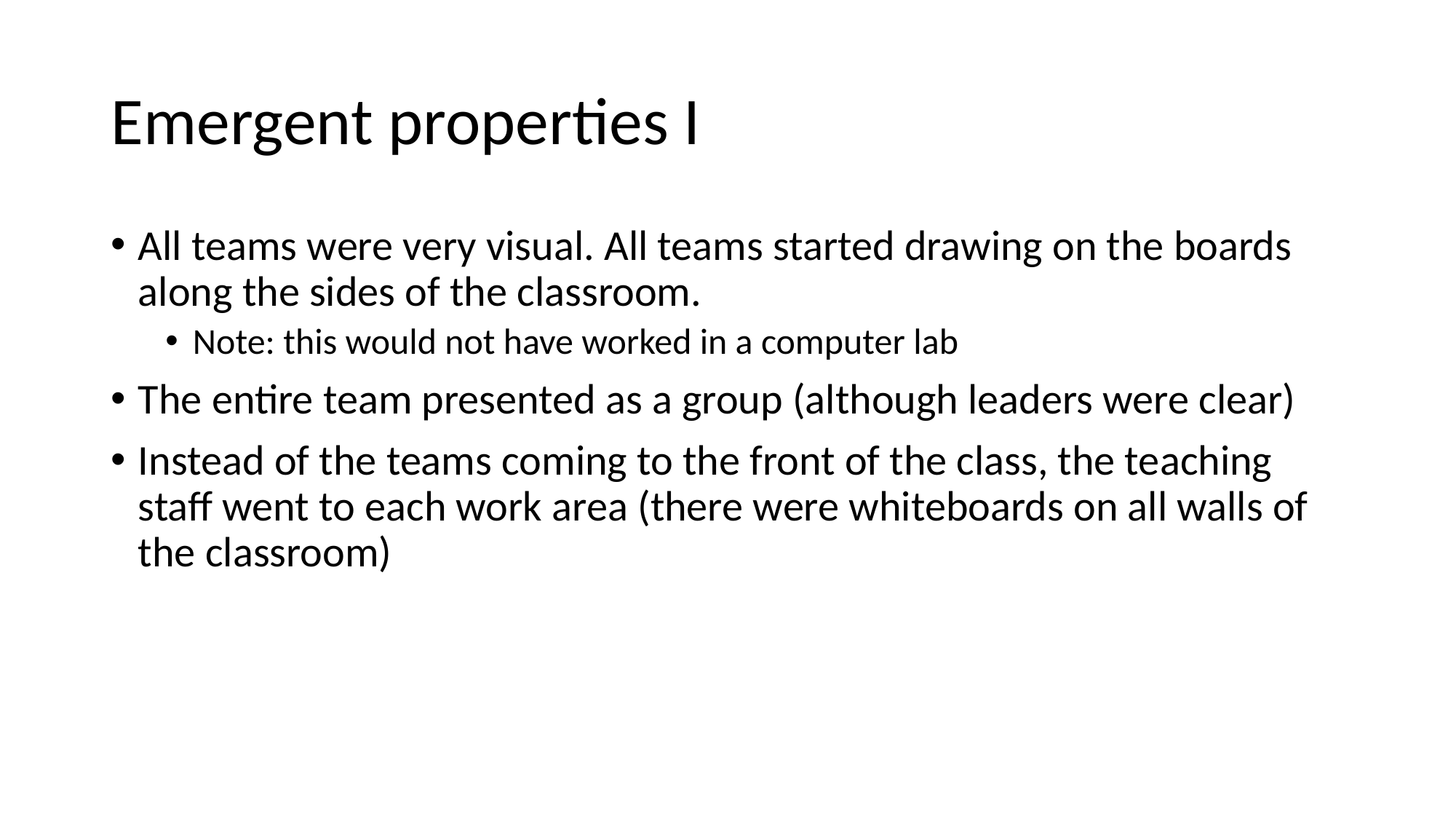

# Emergent properties I
All teams were very visual. All teams started drawing on the boards along the sides of the classroom.
Note: this would not have worked in a computer lab
The entire team presented as a group (although leaders were clear)
Instead of the teams coming to the front of the class, the teaching staff went to each work area (there were whiteboards on all walls of the classroom)